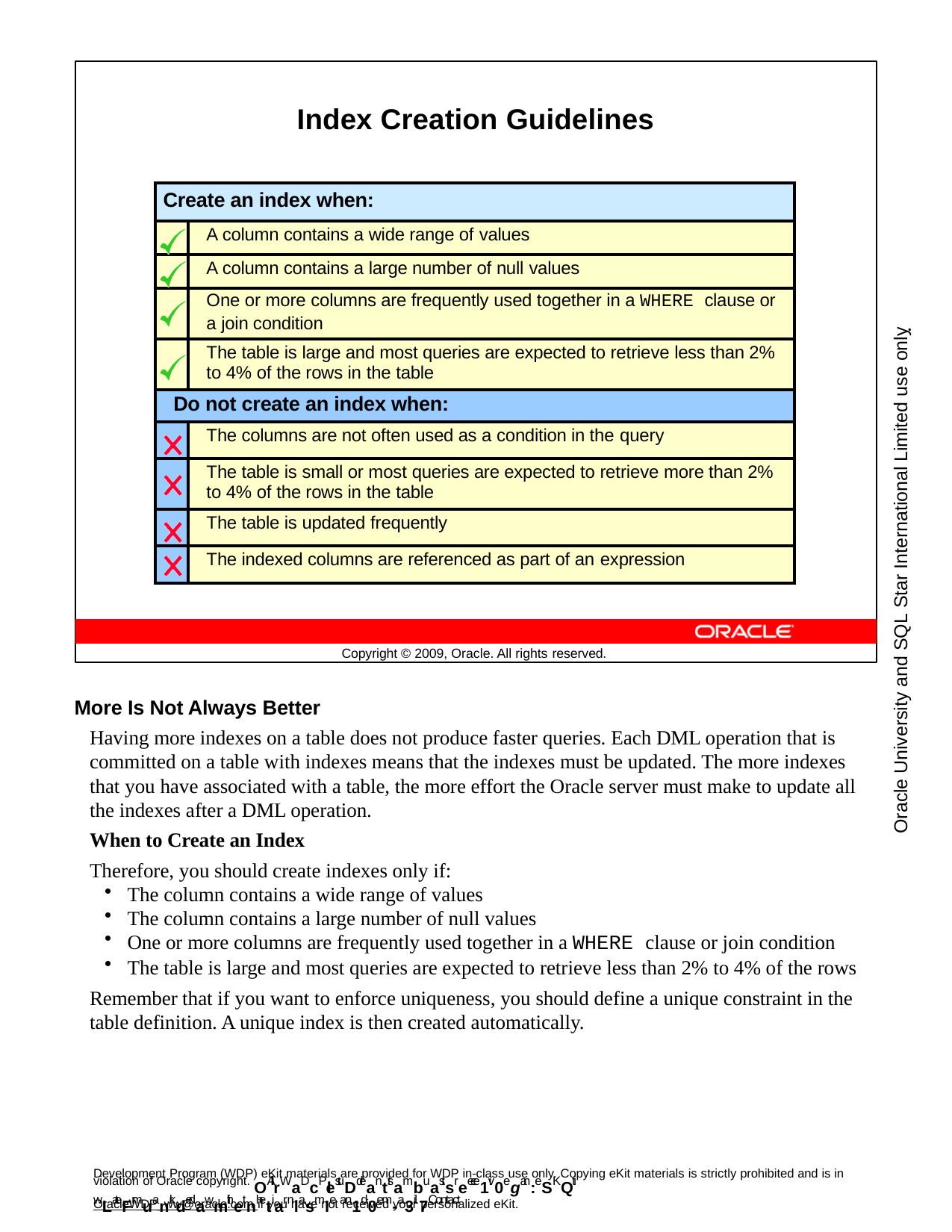

Index Creation Guidelines
| Create an index when: |  |
| --- | --- |
|  | A column contains a wide range of values |
|  | A column contains a large number of null values |
|  | One or more columns are frequently used together in a WHERE clause or a join condition |
|  | The table is large and most queries are expected to retrieve less than 2% to 4% of the rows in the table |
| Do not create an index when: |  |
|  | The columns are not often used as a condition in the query |
|  | The table is small or most queries are expected to retrieve more than 2% to 4% of the rows in the table |
|  | The table is updated frequently |
|  | The indexed columns are referenced as part of an expression |

Oracle University and SQL Star International Limited use onlyฺ

Copyright © 2009, Oracle. All rights reserved.
More Is Not Always Better
Having more indexes on a table does not produce faster queries. Each DML operation that is  committed on a table with indexes means that the indexes must be updated. The more indexes  that you have associated with a table, the more effort the Oracle server must make to update all  the indexes after a DML operation.
When to Create an Index
Therefore, you should create indexes only if:
The column contains a wide range of values
The column contains a large number of null values
One or more columns are frequently used together in a WHERE clause or join condition
The table is large and most queries are expected to retrieve less than 2% to 4% of the rows
Remember that if you want to enforce uniqueness, you should define a unique constraint in the  table definition. A unique index is then created automatically.
Development Program (WDP) eKit materials are provided for WDP in-class use only. Copying eKit materials is strictly prohibited and is in
violation of Oracle copyright. OAllrWaDcPlestuDdeanttsambuastsreece1iv0egan: eSKQit wLateFrmuanrkdedawmithetnhetiar nlasmIe an1d0em-a3il.7Contact
OracleWDP_ww@oracle.com if you have not received your personalized eKit.